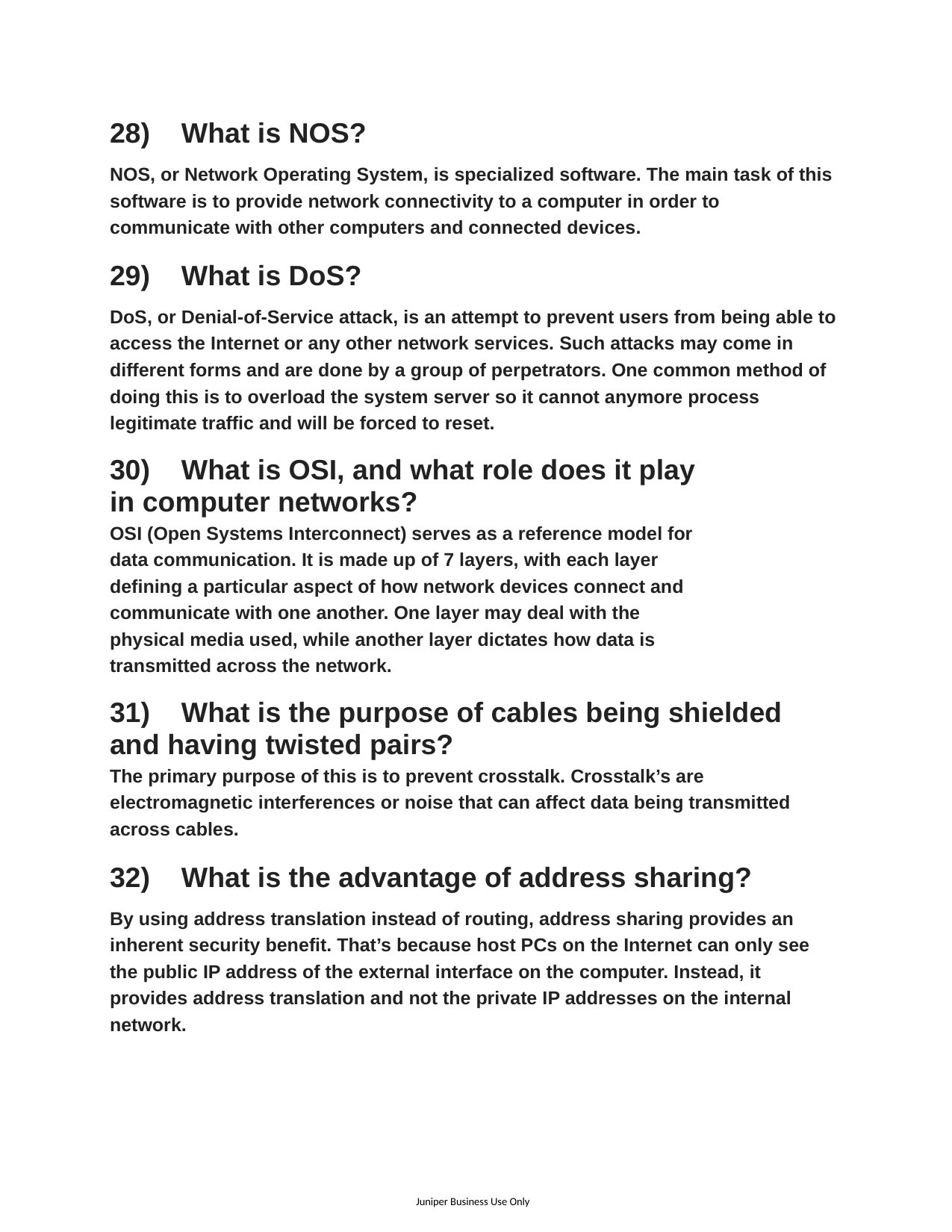

28)    What is NOS?
NOS, or Network Operating System, is specialized software. The main task of this software is to provide network connectivity to a computer in order to communicate with other computers and connected devices.
29)    What is DoS?
DoS, or Denial-of-Service attack, is an attempt to prevent users from being able to access the Internet or any other network services. Such attacks may come in different forms and are done by a group of perpetrators. One common method of doing this is to overload the system server so it cannot anymore process legitimate traffic and will be forced to reset.
30)    What is OSI, and what role does it play in computer networks?
OSI (Open Systems Interconnect) serves as a reference model for data communication. It is made up of 7 layers, with each layer defining a particular aspect of how network devices connect and communicate with one another. One layer may deal with the physical media used, while another layer dictates how data is transmitted across the network.
31)    What is the purpose of cables being shielded and having twisted pairs?
The primary purpose of this is to prevent crosstalk. Crosstalk’s are electromagnetic interferences or noise that can affect data being transmitted across cables.
32)    What is the advantage of address sharing?
By using address translation instead of routing, address sharing provides an inherent security benefit. That’s because host PCs on the Internet can only see the public IP address of the external interface on the computer. Instead, it provides address translation and not the private IP addresses on the internal network.
Juniper Business Use Only